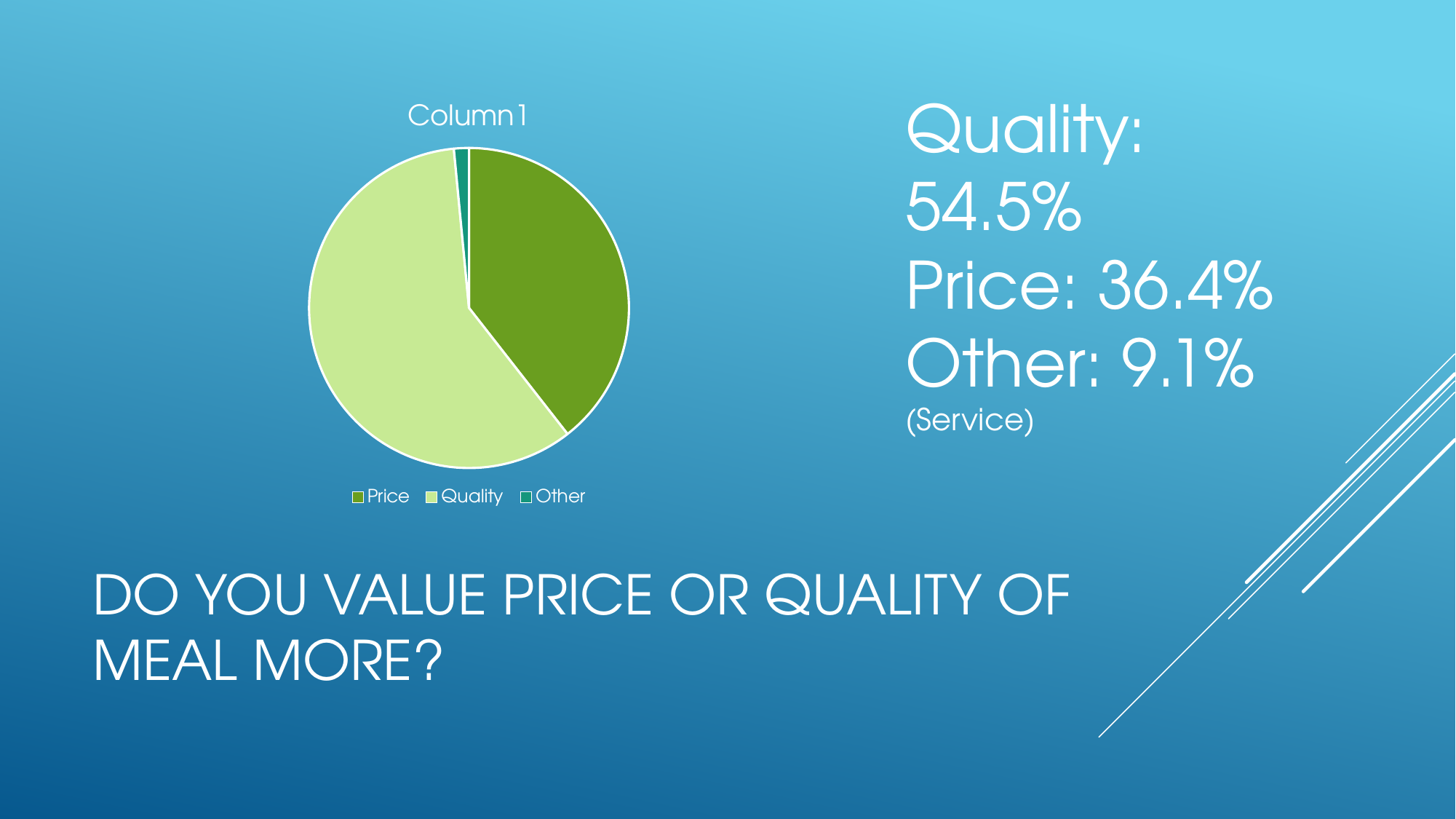

### Chart:

| Category | Column1 |
|---|---|
| Price  | 36.4 |
| Quality  | 54.5 |
| Other | 1.4 |
Quality: 54.5%
Price: 36.4%
Other: 9.1%
(Service)
# Do you value price or quality of meal more?